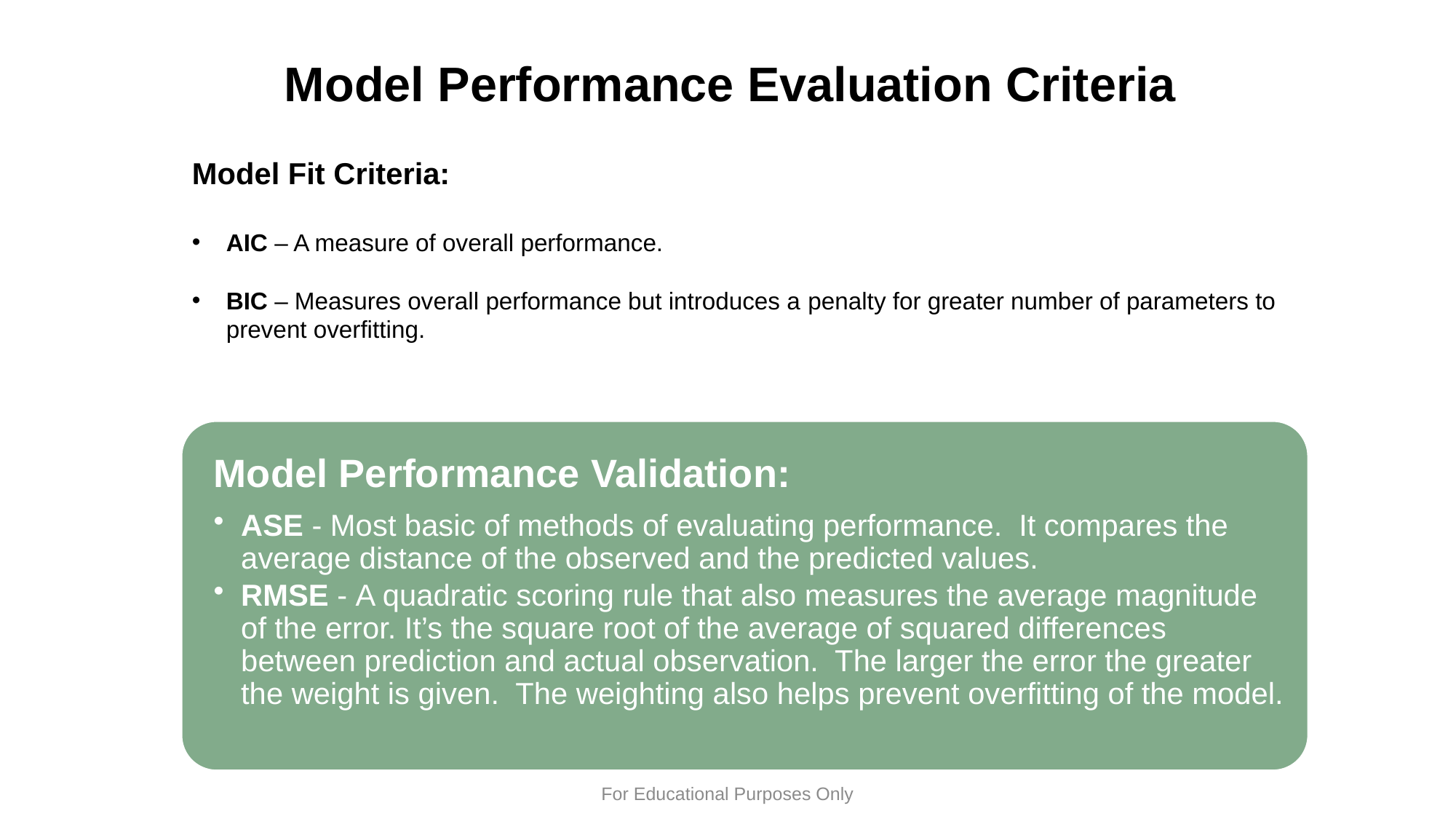

Model Performance Evaluation Criteria
Model Fit Criteria:

AIC – A measure of overall performance.

BIC – Measures overall performance but introduces a penalty for greater number of parameters to prevent overfitting.
Model Performance Validation:
ASE - Most basic of methods of evaluating performance.  It compares the average distance of the observed and the predicted values.
RMSE - A quadratic scoring rule that also measures the average magnitude of the error. It’s the square root of the average of squared differences between prediction and actual observation.  The larger the error the greater the weight is given.  The weighting also helps prevent overfitting of the model.
For Educational Purposes Only